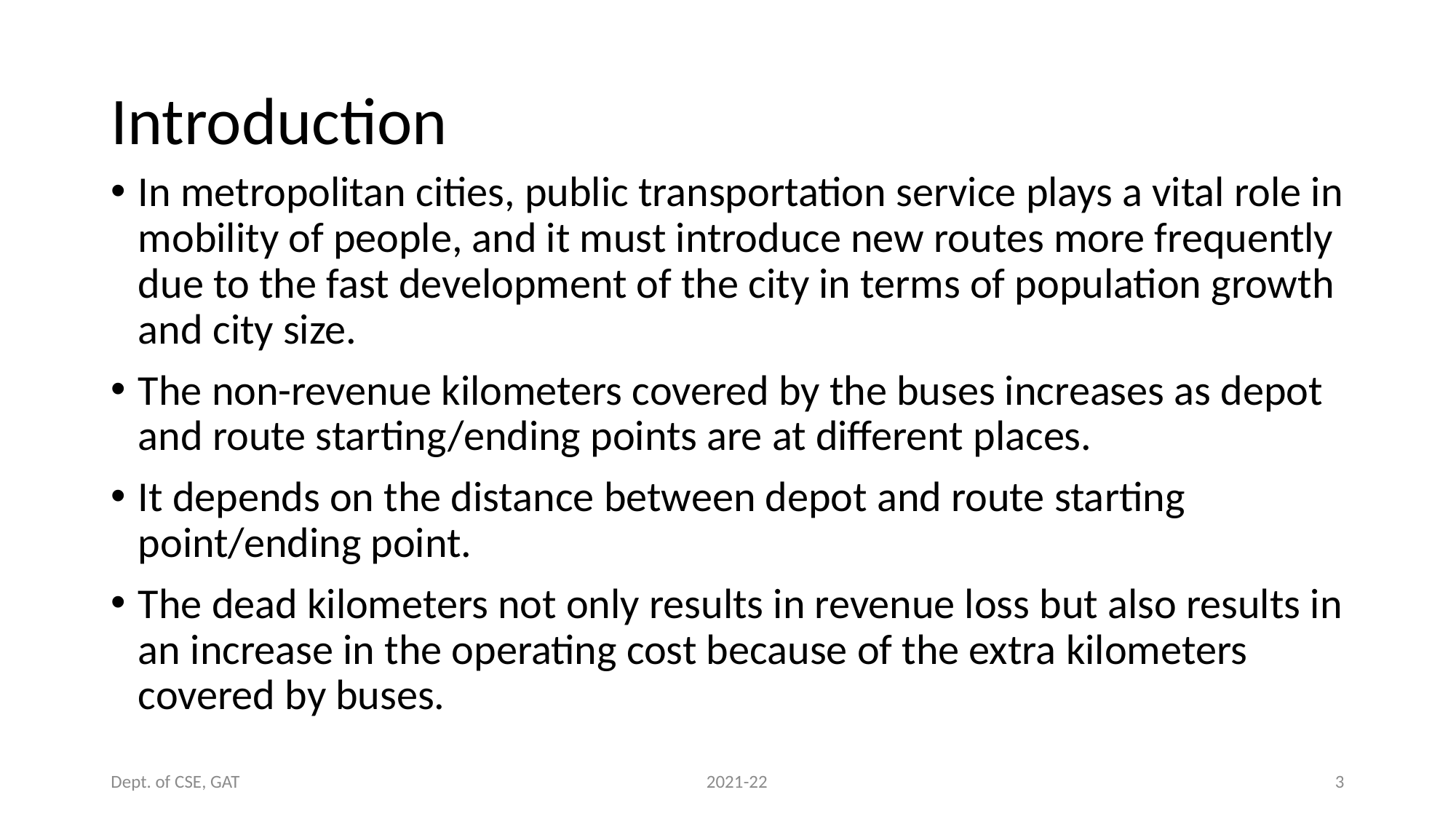

# Introduction
In metropolitan cities, public transportation service plays a vital role in mobility of people, and it must introduce new routes more frequently due to the fast development of the city in terms of population growth and city size.
The non-revenue kilometers covered by the buses increases as depot and route starting/ending points are at different places.
It depends on the distance between depot and route starting point/ending point.
The dead kilometers not only results in revenue loss but also results in an increase in the operating cost because of the extra kilometers covered by buses.

Dept. of CSE, GAT                                                                                                                2021-22
3